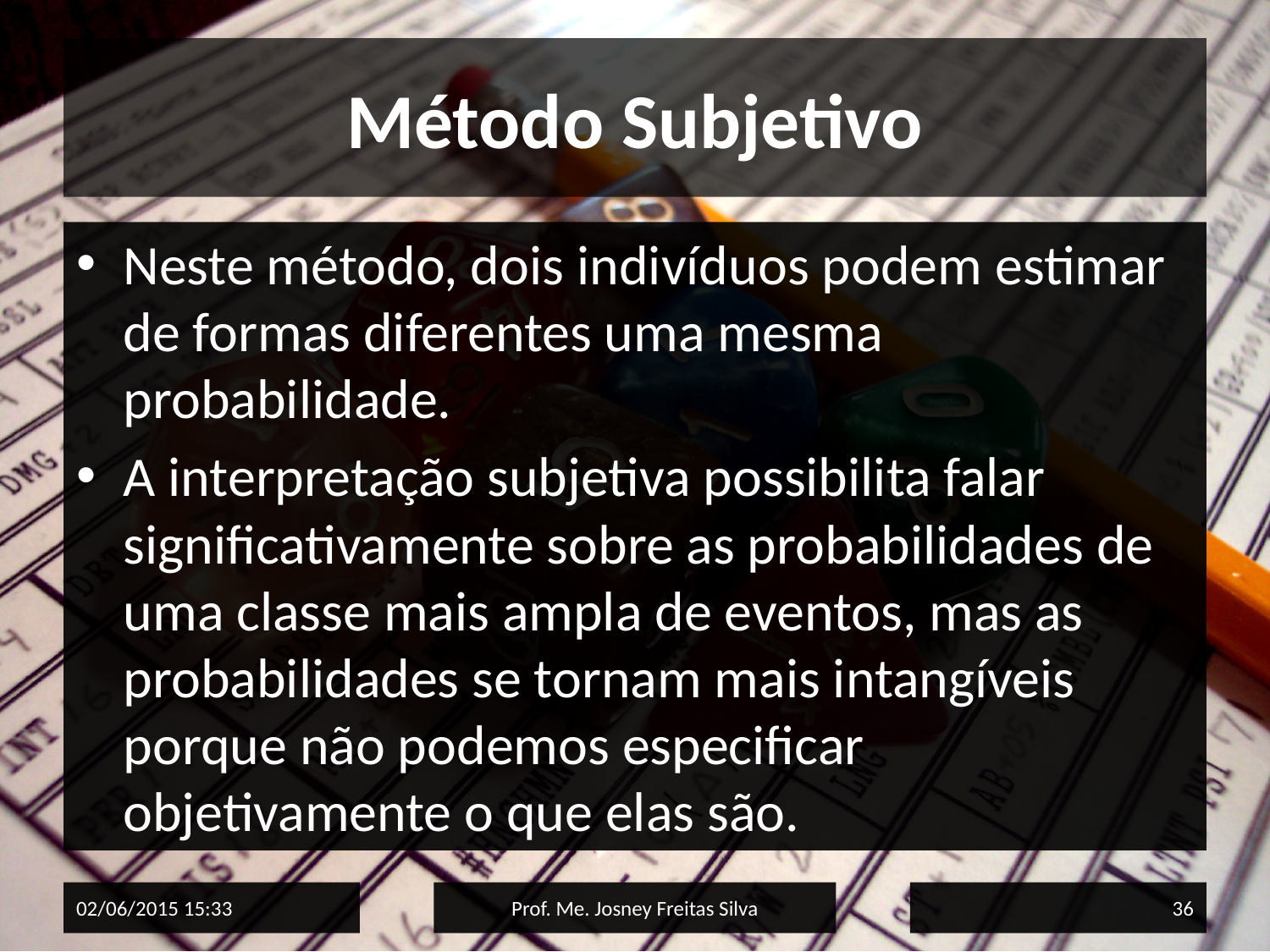

# Método Subjetivo
Neste método, dois indivíduos podem estimar de formas diferentes uma mesma probabilidade.
A interpretação subjetiva possibilita falar significativamente sobre as probabilidades de uma classe mais ampla de eventos, mas as probabilidades se tornam mais intangíveis porque não podemos especificar objetivamente o que elas são.
02/06/2015 15:33
Prof. Me. Josney Freitas Silva
36